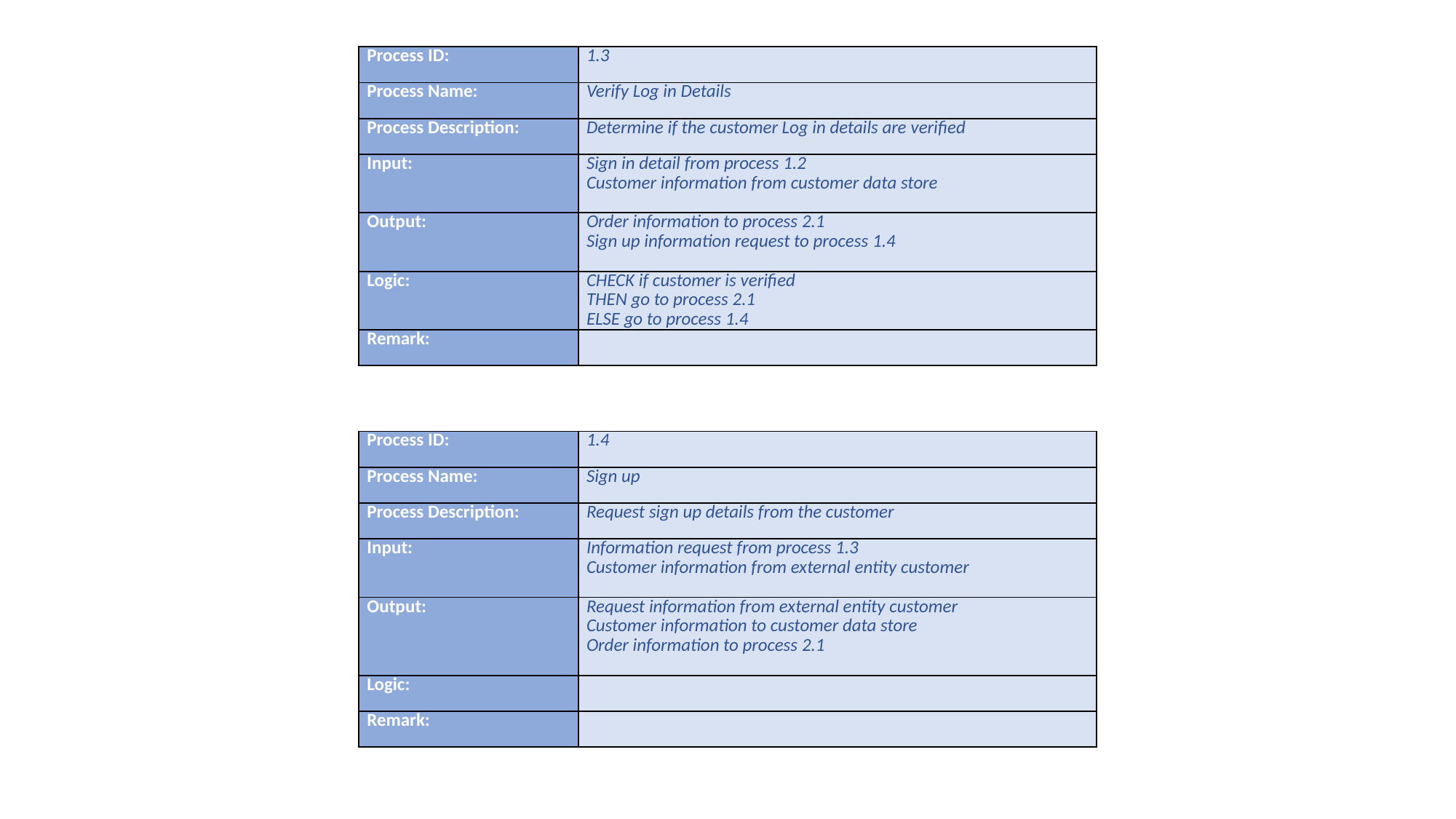

| Process ID: | 1.3 |
| --- | --- |
| Process Name: | Verify Log in Details |
| Process Description: | Determine if the customer Log in details are verified |
| Input: | Sign in detail from process 1.2 Customer information from customer data store |
| Output: | Order information to process 2.1 Sign up information request to process 1.4 |
| Logic: | CHECK if customer is verified THEN go to process 2.1 ELSE go to process 1.4 |
| Remark: |  |
| Process ID: | 1.4 |
| --- | --- |
| Process Name: | Sign up |
| Process Description: | Request sign up details from the customer |
| Input: | Information request from process 1.3 Customer information from external entity customer |
| Output: | Request information from external entity customer Customer information to customer data store Order information to process 2.1 |
| Logic: |  |
| Remark: |  |